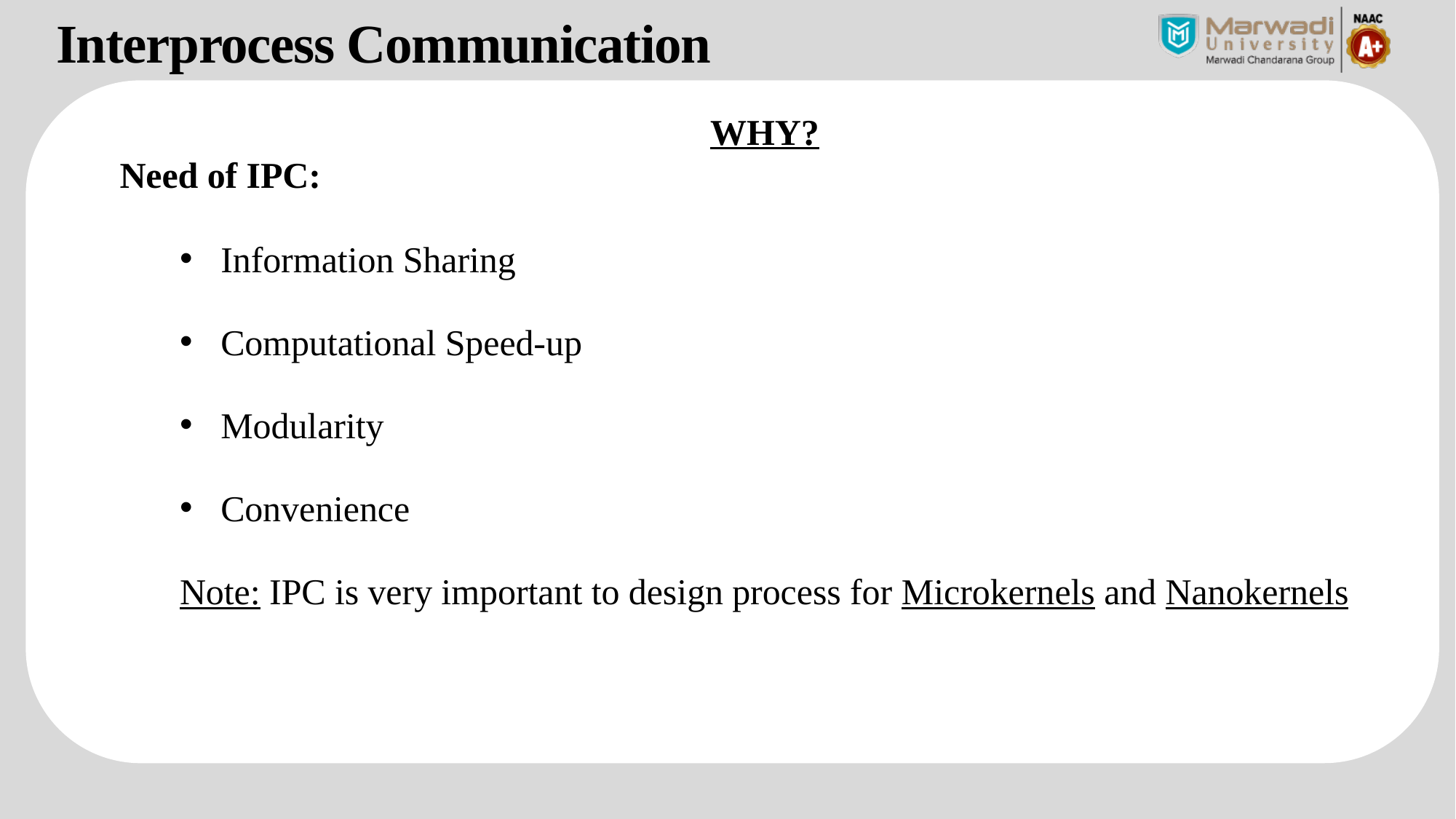

Interprocess Communication
WHY?
Need of IPC:

Information Sharing

Computational Speed-up

Modularity

Convenience

Note: IPC is very important to design process for Microkernels and Nanokernels